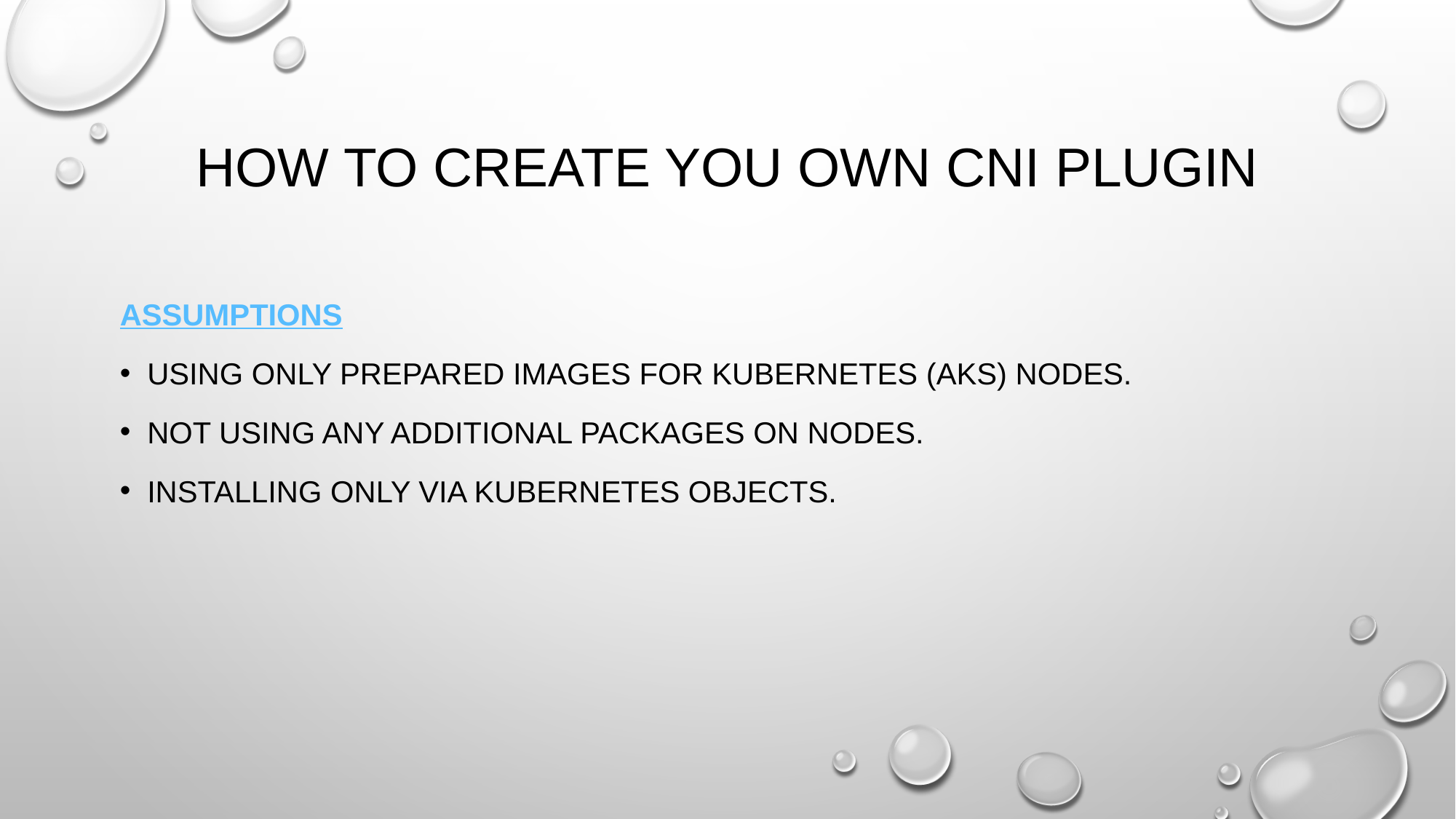

# How to create you own CNI Plugin
Assumptions
Using only prepared images for Kubernetes (AKS) nodes.
Not using any additional packages on NODES.
Installing only via kubernetes objects.